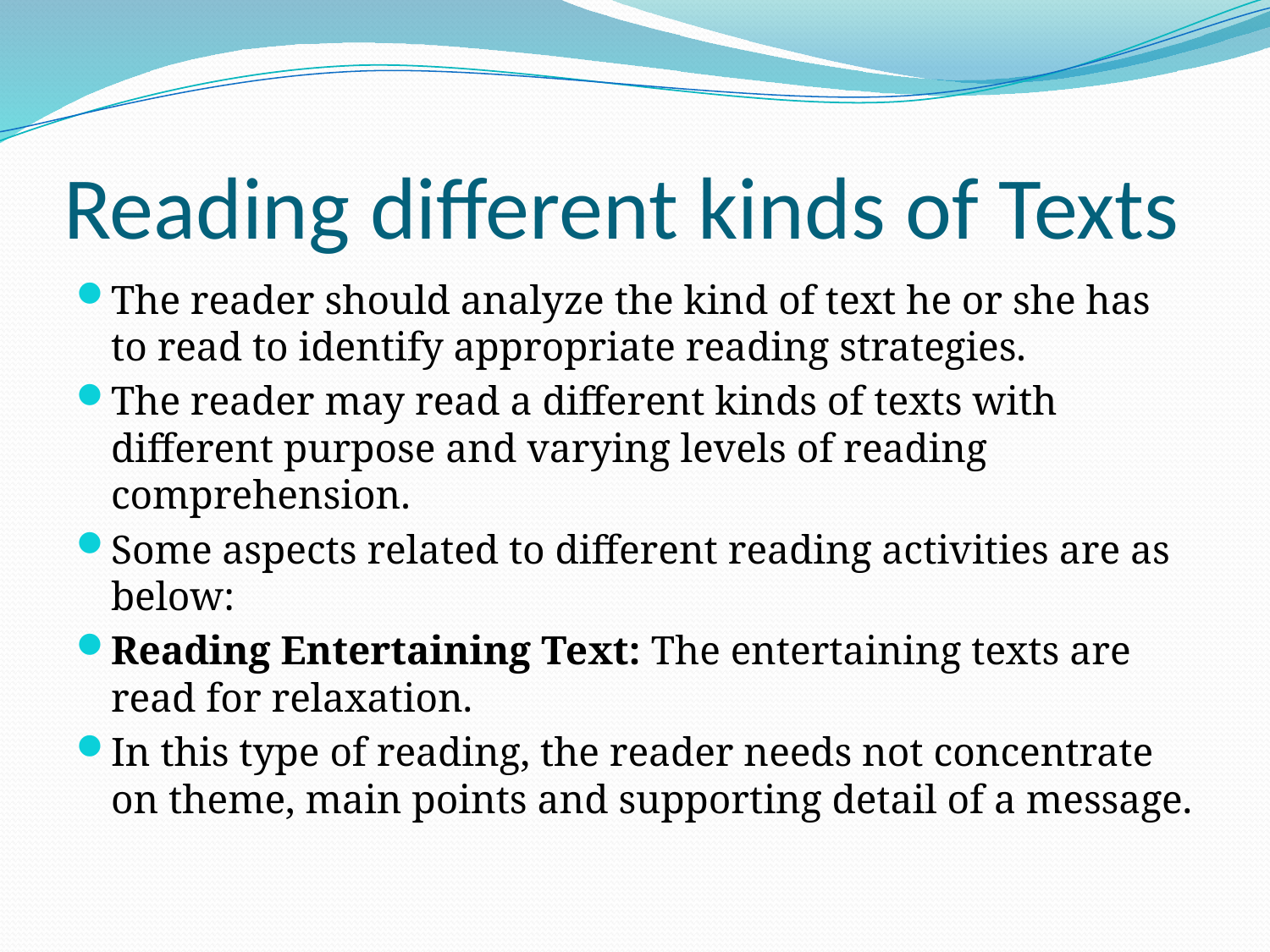

# Reading different kinds of Texts
The reader should analyze the kind of text he or she has to read to identify appropriate reading strategies.
The reader may read a different kinds of texts with different purpose and varying levels of reading comprehension.
Some aspects related to different reading activities are as below:
Reading Entertaining Text: The entertaining texts are read for relaxation.
In this type of reading, the reader needs not concentrate on theme, main points and supporting detail of a message.